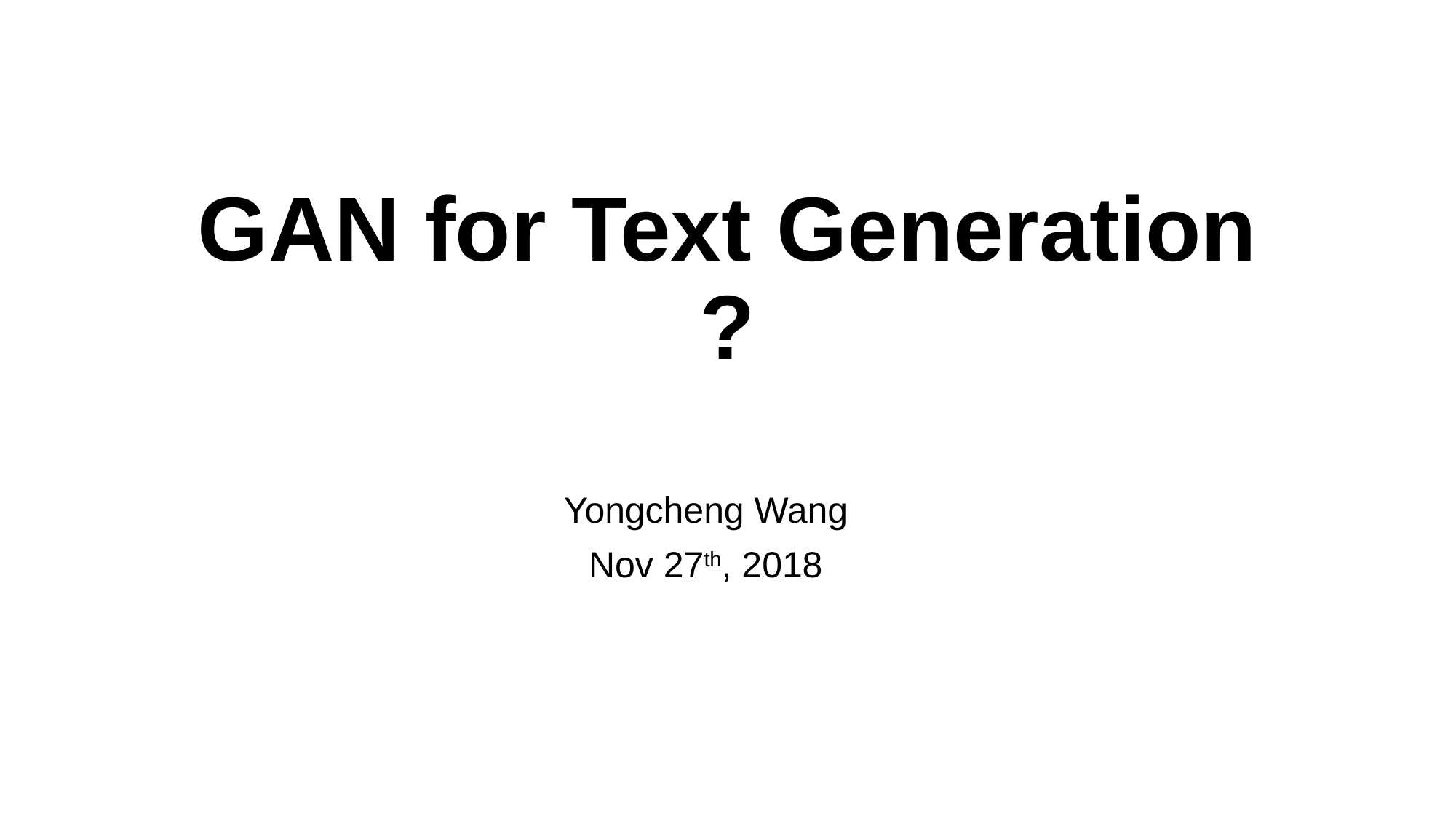

# GAN for Text Generation ?
Yongcheng Wang
Nov 27th, 2018